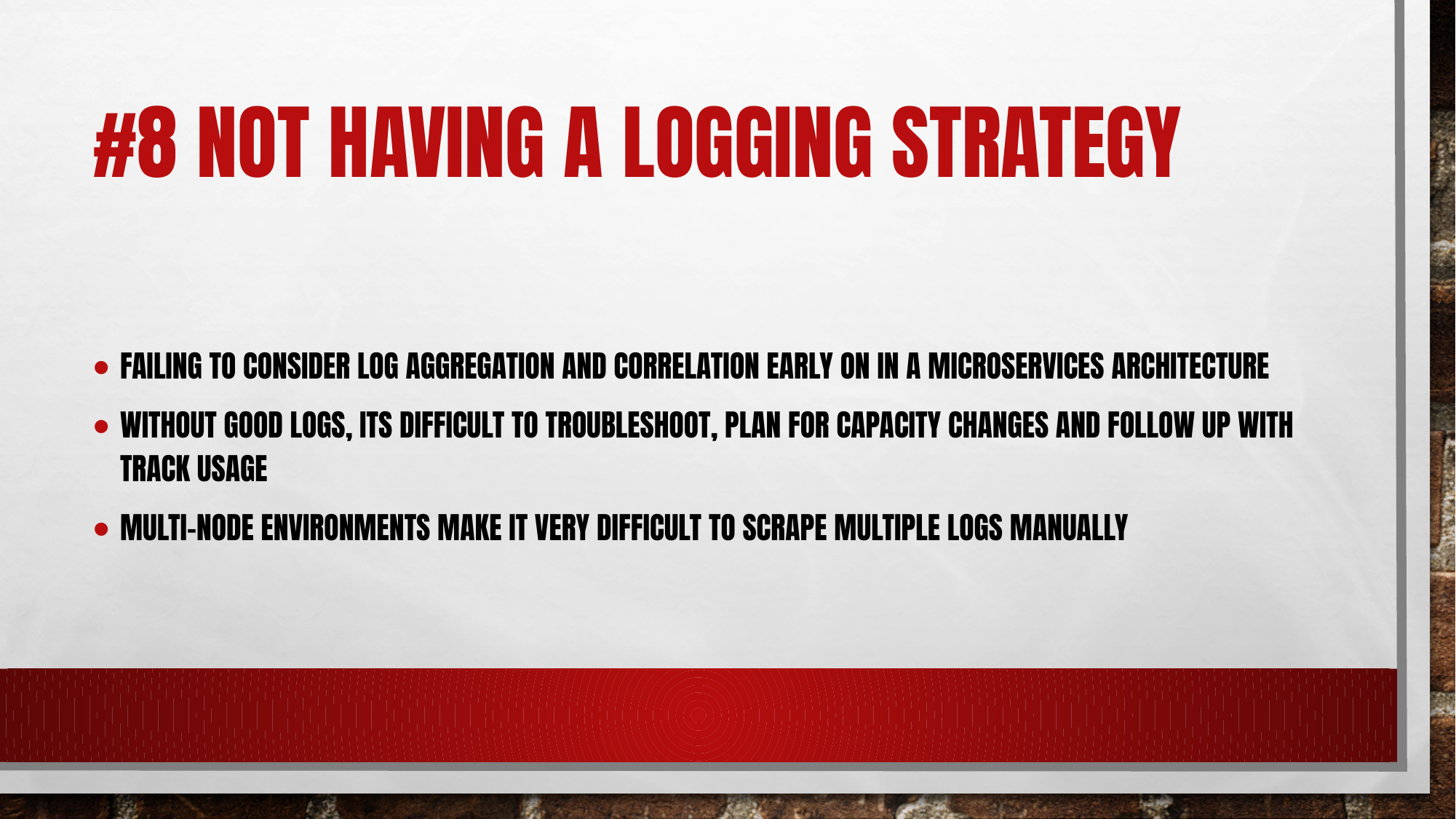

# #8 Not Having a Logging Strategy
Failing to consider log aggregation and correlation early on in a microservices architecture
Without good logs, its difficult to troubleshoot, plan for capacity changes and follow up with track usage
Multi-node environments make it very difficult to scrape multiple logs manually